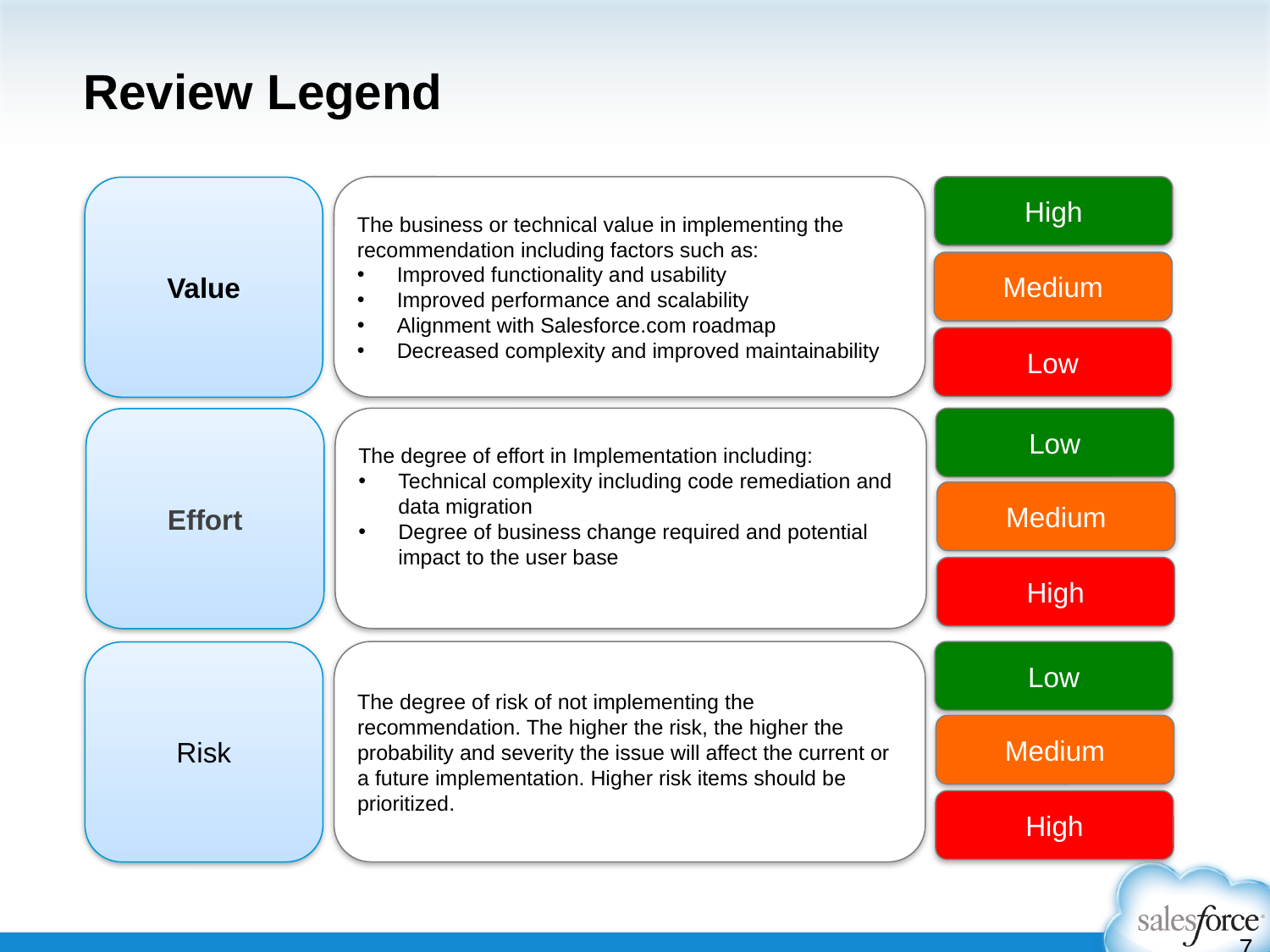

# Review Legend
The business or technical value in implementing the recommendation including factors such as:
Improved functionality and usability
Improved performance and scalability
Alignment with Salesforce.com roadmap
Decreased complexity and improved maintainability
High
Value
Medium
Low
The degree of effort in Implementation including:
Technical complexity including code remediation and data migration
Degree of business change required and potential impact to the user base

Low
Effort
Medium
High
The degree of risk of not implementing the recommendation. The higher the risk, the higher the probability and severity the issue will affect the current or a future implementation. Higher risk items should be prioritized.
Low
Risk
Medium
High
7